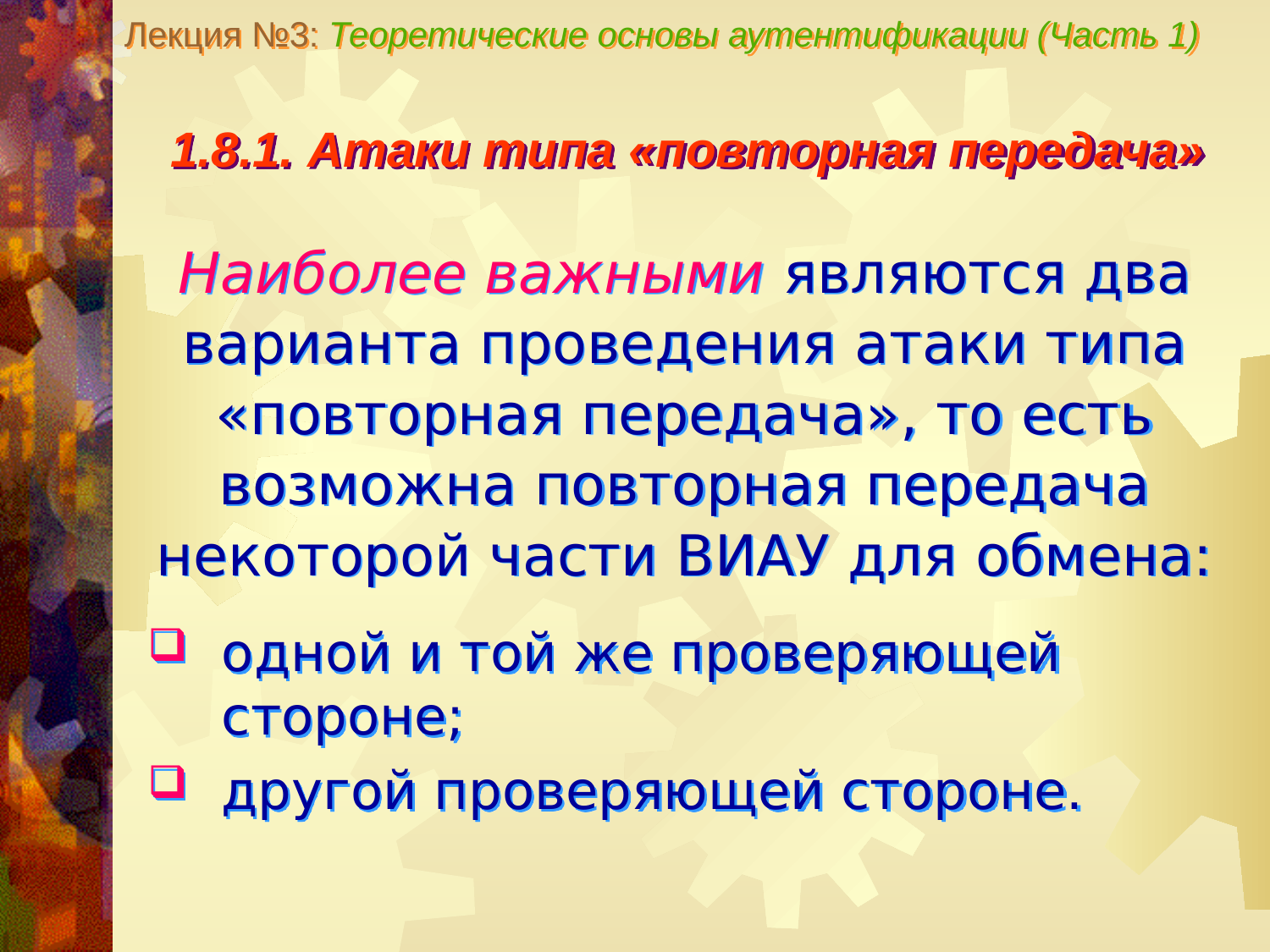

Лекция №3: Теоретические основы аутентификации (Часть 1)
1.8.1. Атаки типа «повторная передача»
Наиболее важными являются два варианта проведения атаки типа «повторная передача», то есть возможна повторная передача некоторой части ВИАУ для обмена:
одной и той же проверяющей стороне;
другой проверяющей стороне.